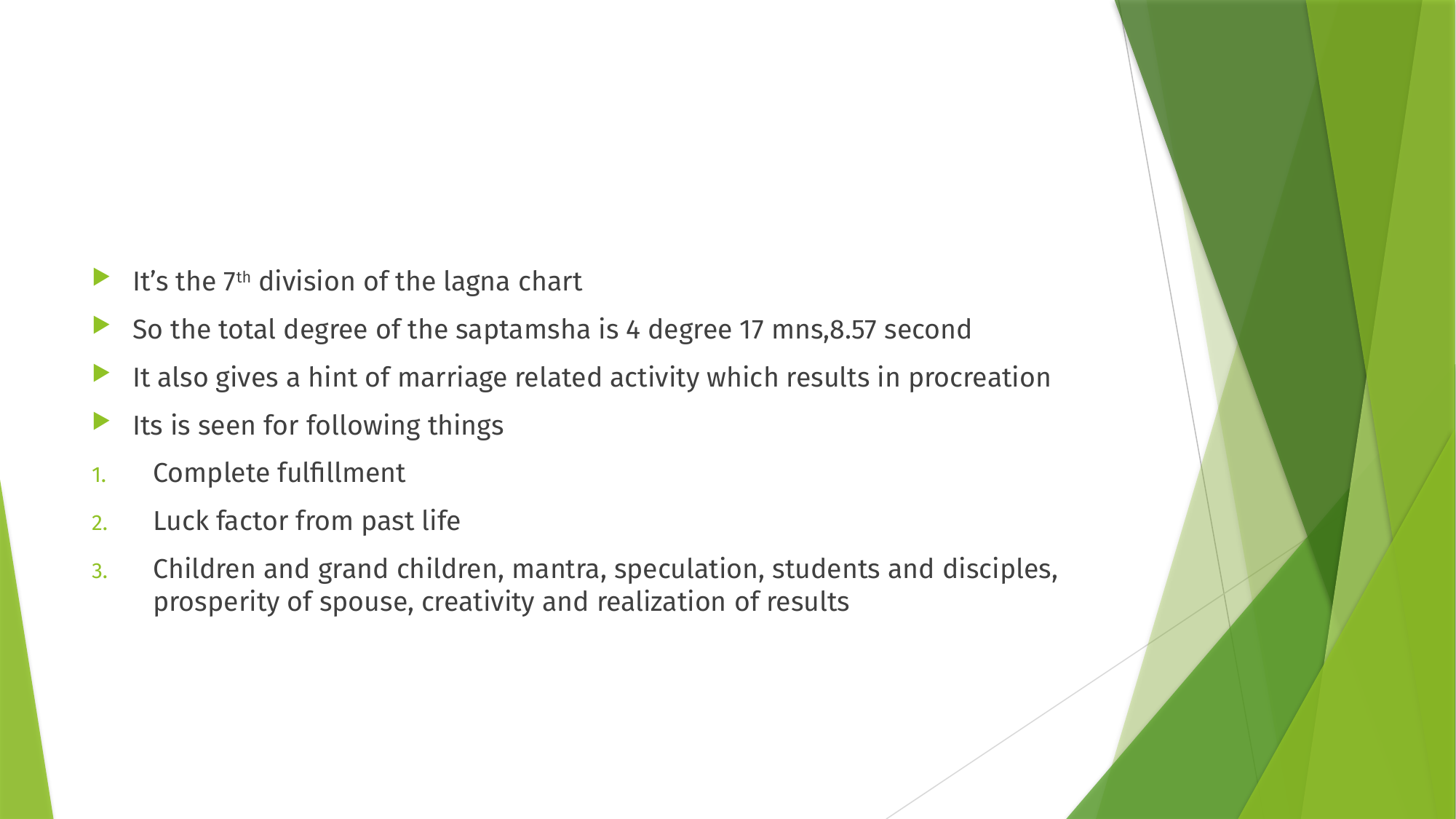

#
It’s the 7th division of the lagna chart
So the total degree of the saptamsha is 4 degree 17 mns,8.57 second
It also gives a hint of marriage related activity which results in procreation
Its is seen for following things
Complete fulfillment
Luck factor from past life
Children and grand children, mantra, speculation, students and disciples, prosperity of spouse, creativity and realization of results